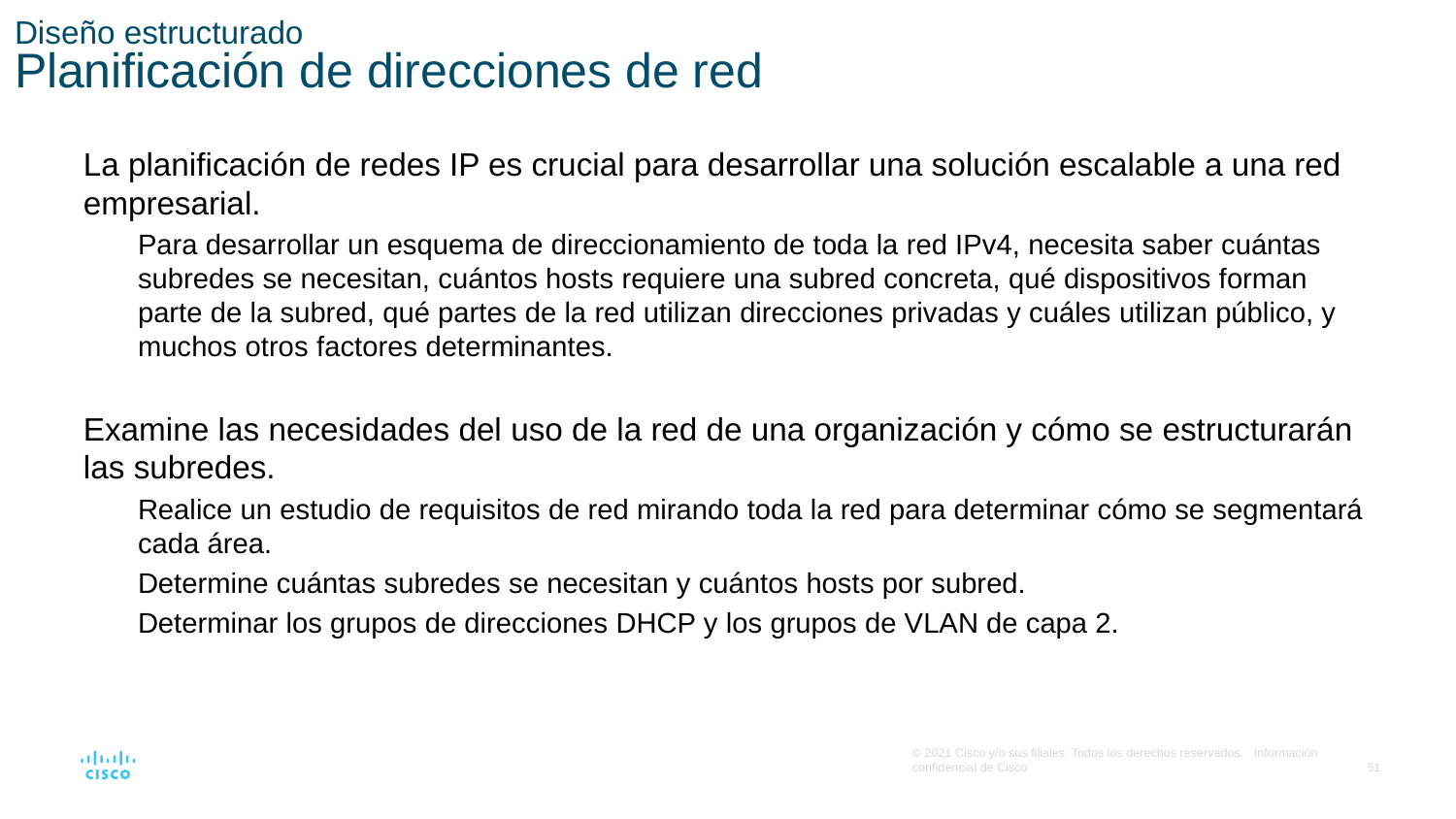

# Diseño estructurado Planificación de direcciones de red
La planificación de redes IP es crucial para desarrollar una solución escalable a una red empresarial.
Para desarrollar un esquema de direccionamiento de toda la red IPv4, necesita saber cuántas subredes se necesitan, cuántos hosts requiere una subred concreta, qué dispositivos forman parte de la subred, qué partes de la red utilizan direcciones privadas y cuáles utilizan público, y muchos otros factores determinantes.

Examine las necesidades del uso de la red de una organización y cómo se estructurarán las subredes.
Realice un estudio de requisitos de red mirando toda la red para determinar cómo se segmentará cada área.
Determine cuántas subredes se necesitan y cuántos hosts por subred.
Determinar los grupos de direcciones DHCP y los grupos de VLAN de capa 2.